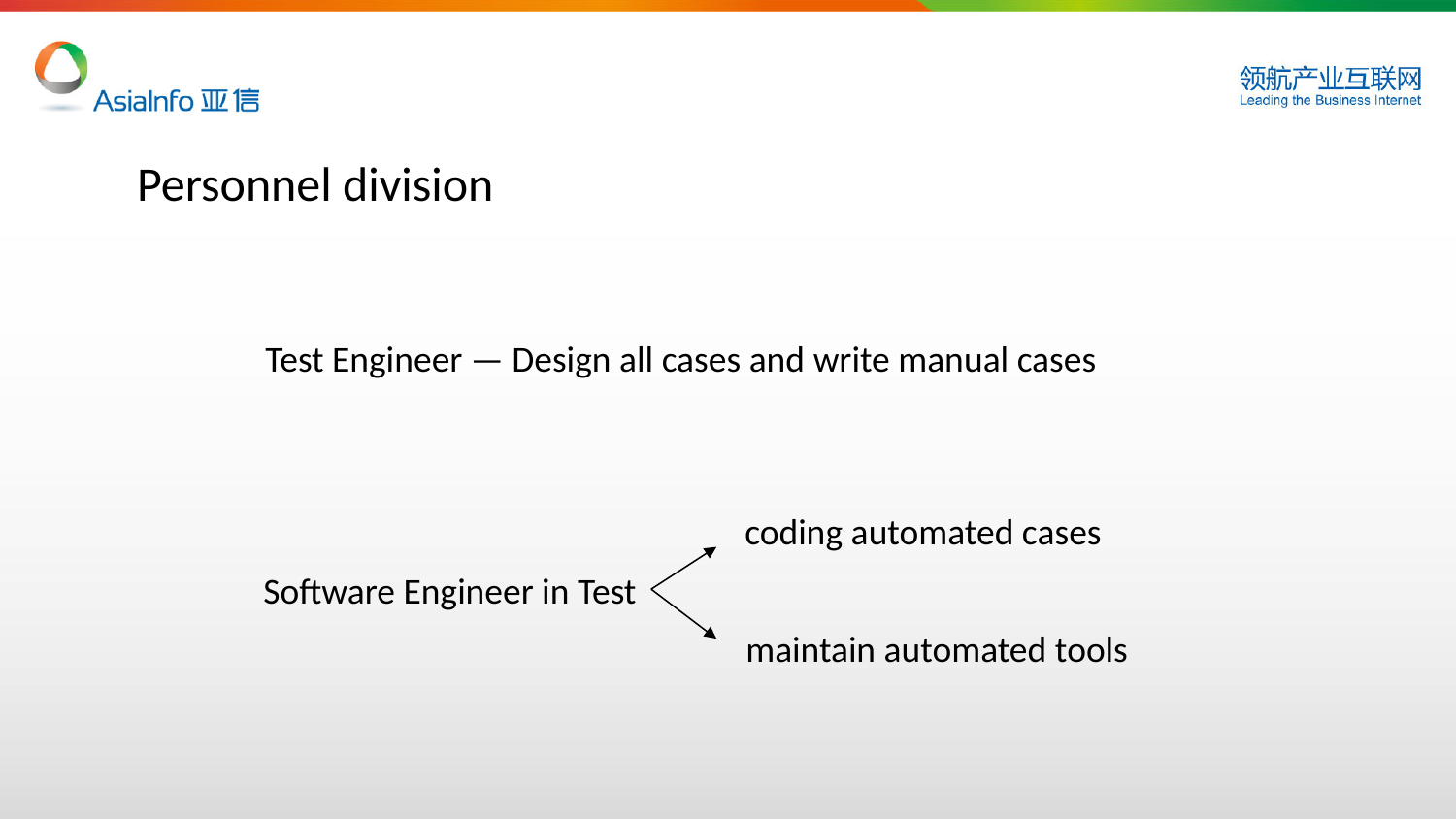

Personnel division
Test Engineer — Design all cases and write manual cases
coding automated cases
Software Engineer in Test
maintain automated tools